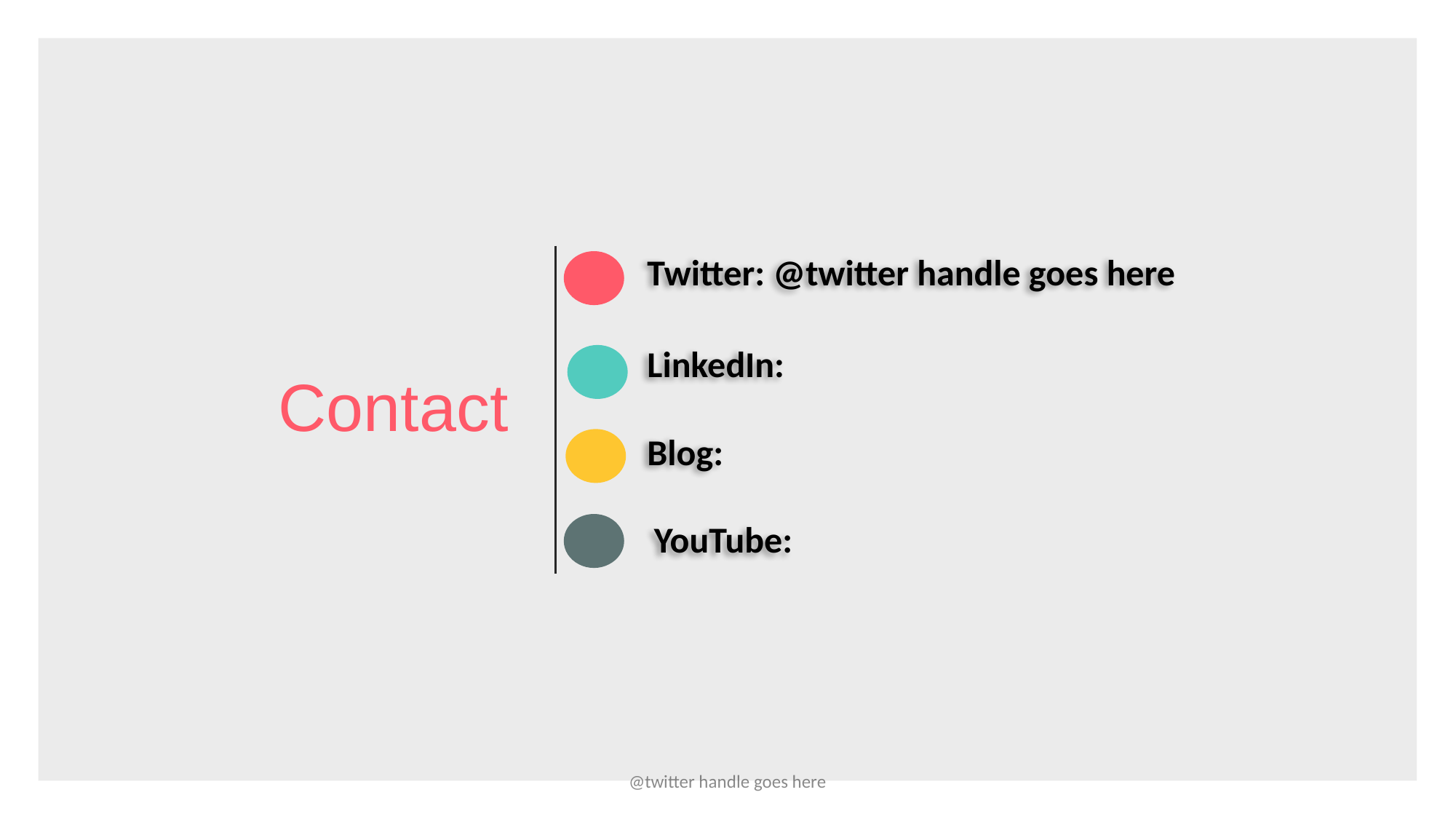

Contact
Twitter: @twitter handle goes here
LinkedIn:
Blog:
YouTube:

@twitter handle goes here